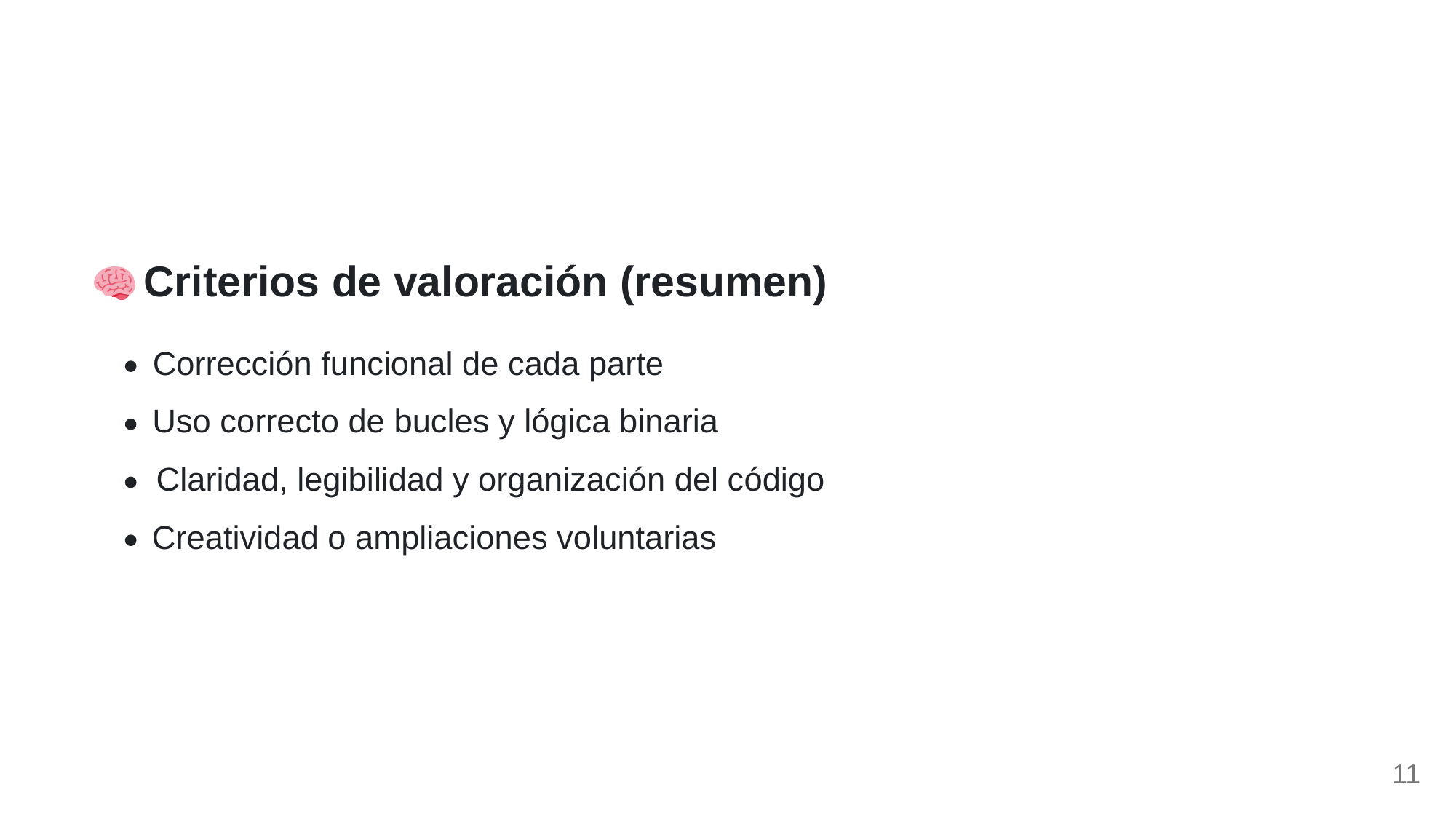

Criterios de valoración (resumen)

Corrección funcional de cada parte

Uso correcto de bucles y lógica binaria

Claridad, legibilidad y organización del código

Creatividad o ampliaciones voluntarias

11